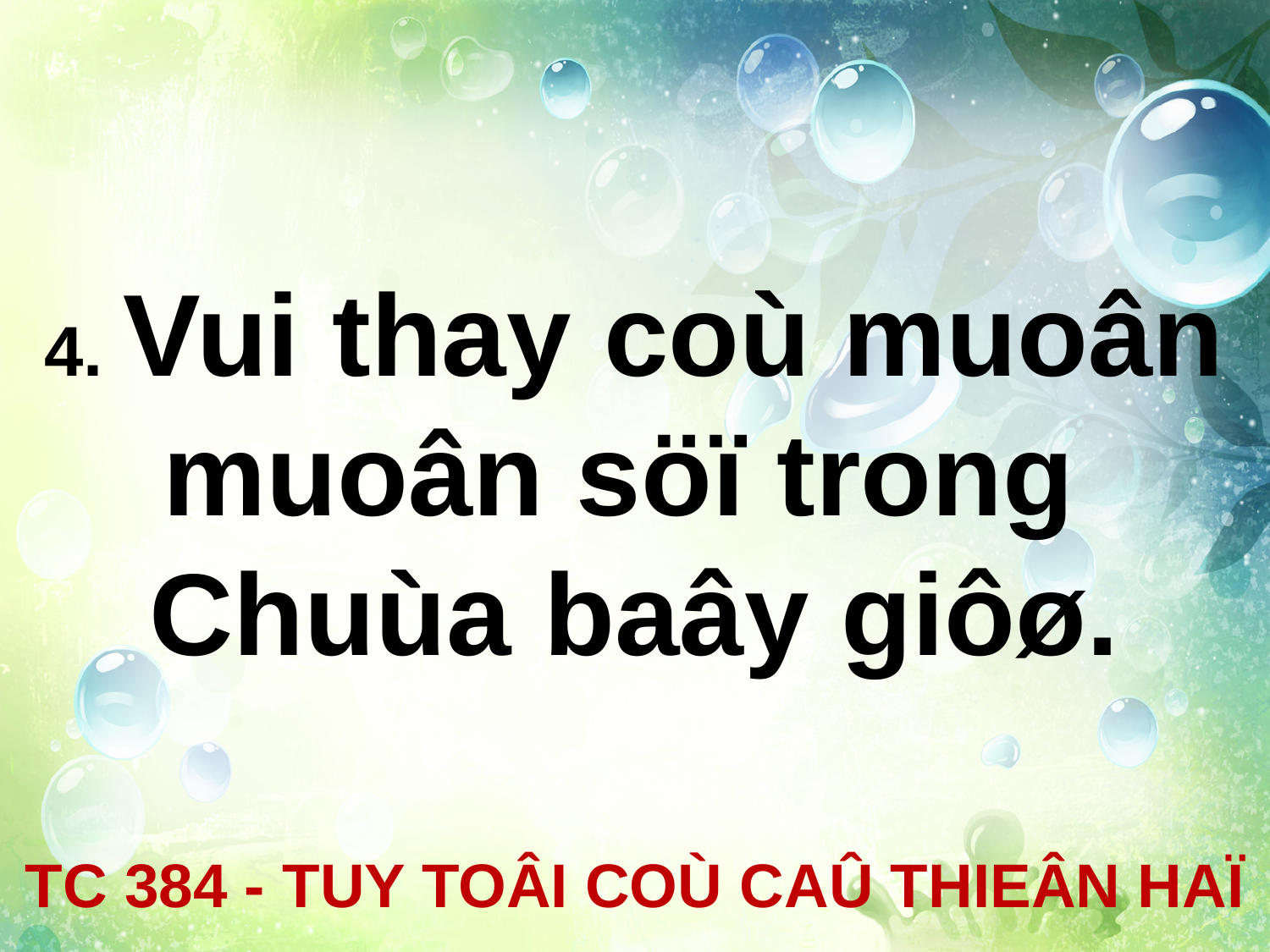

4. Vui thay coù muoân muoân söï trong
Chuùa baây giôø.
TC 384 - TUY TOÂI COÙ CAÛ THIEÂN HAÏ